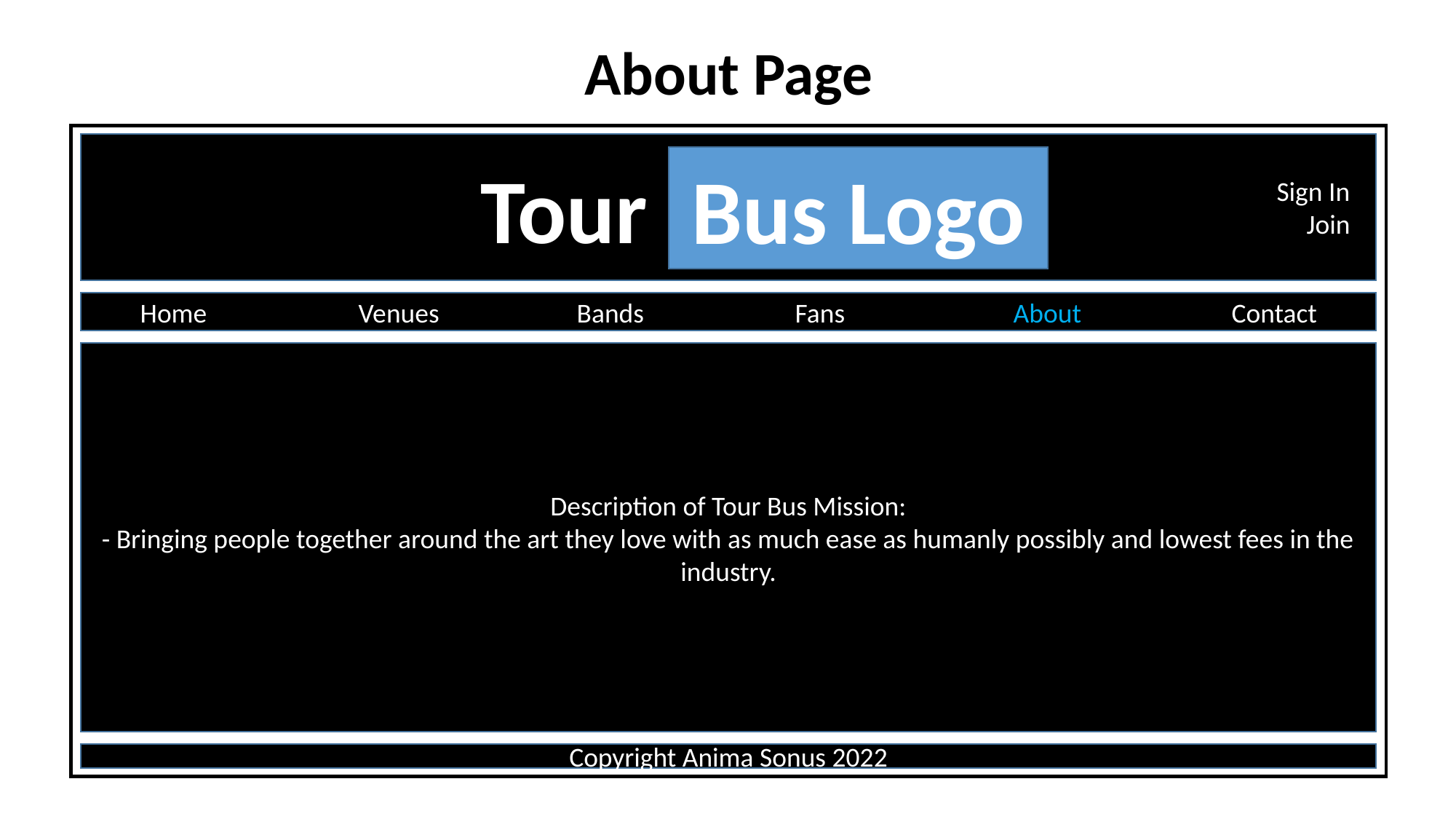

About Page

Tour
Bus Logo
Home		Venues		Bands		Fans		About		Contact
Description of Tour Bus Mission:
- Bringing people together around the art they love with as much ease as humanly possibly and lowest fees in the industry.
Copyright Anima Sonus 2022
Sign In
Join